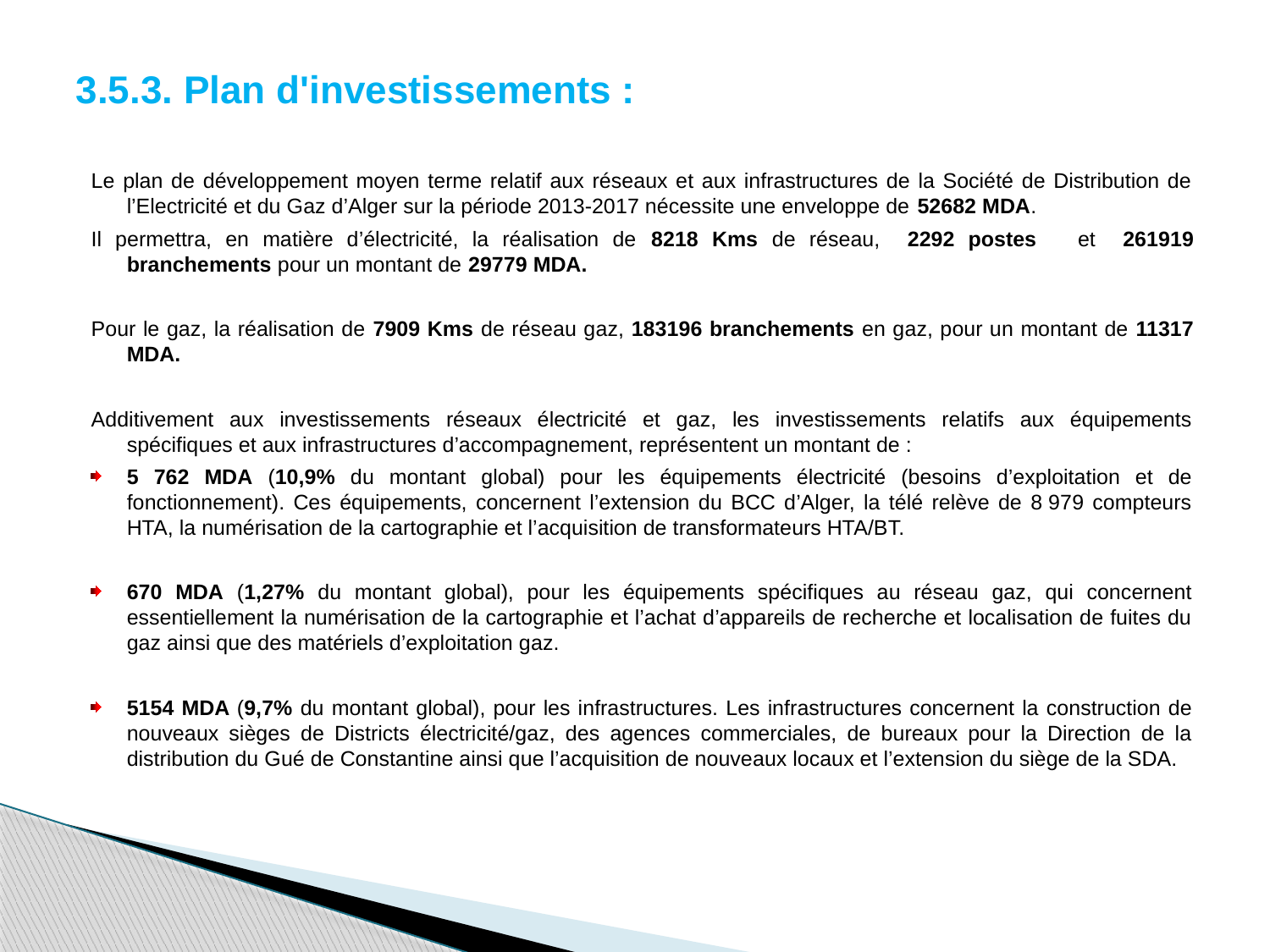

# 3.5.3. Plan d'investissements :

Le plan de développement moyen terme relatif aux réseaux et aux infrastructures de la Société de Distribution de l’Electricité et du Gaz d’Alger sur la période 2013-2017 nécessite une enveloppe de 52682 MDA.
Il permettra, en matière d’électricité, la réalisation de 8218 Kms de réseau,  2292 postes   et  261919 branchements pour un montant de 29779 MDA.

Pour le gaz, la réalisation de 7909 Kms de réseau gaz, 183196 branchements en gaz, pour un montant de 11317 MDA.

Additivement aux investissements réseaux électricité et gaz, les investissements relatifs aux équipements spécifiques et aux infrastructures d’accompagnement, représentent un montant de :
5 762 MDA (10,9% du montant global) pour les équipements électricité (besoins d’exploitation et de fonctionnement). Ces équipements, concernent l’extension du BCC d’Alger, la télé relève de 8 979 compteurs HTA, la numérisation de la cartographie et l’acquisition de transformateurs HTA/BT.

670 MDA (1,27% du montant global), pour les équipements spécifiques au réseau gaz, qui concernent essentiellement la numérisation de la cartographie et l’achat d’appareils de recherche et localisation de fuites du gaz ainsi que des matériels d’exploitation gaz.

5154 MDA (9,7% du montant global), pour les infrastructures. Les infrastructures concernent la construction de nouveaux sièges de Districts électricité/gaz, des agences commerciales, de bureaux pour la Direction de la distribution du Gué de Constantine ainsi que l’acquisition de nouveaux locaux et l’extension du siège de la SDA.